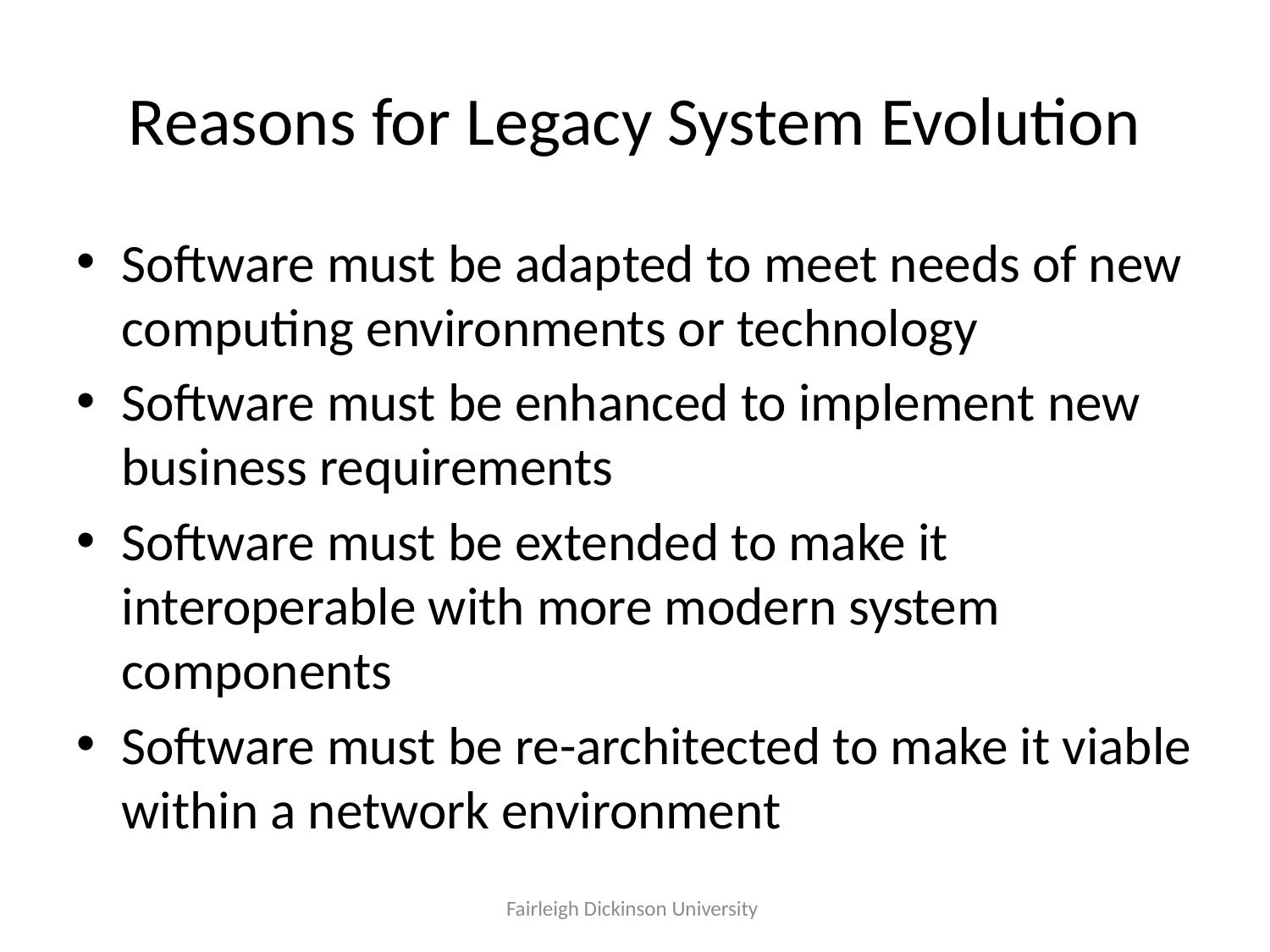

# Reasons for Legacy System Evolution
Software must be adapted to meet needs of new computing environments or technology
Software must be enhanced to implement new business requirements
Software must be extended to make it interoperable with more modern system components
Software must be re-architected to make it viable within a network environment

Fairleigh Dickinson University